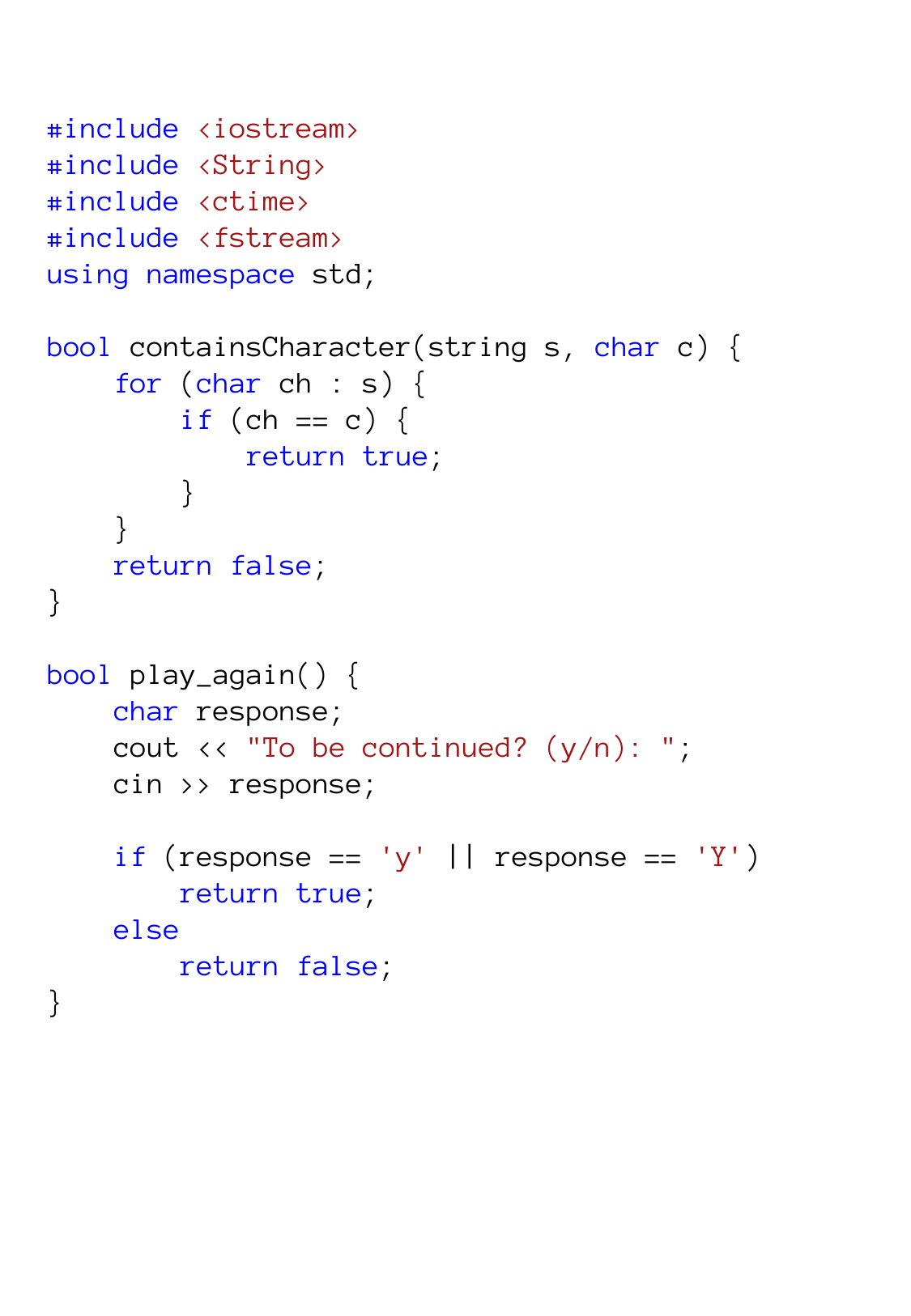

#include <iostream>
#include <String>
#include <ctime>
#include <fstream>
using namespace std;
bool containsCharacter(string s, char c) {
    for (char ch : s) {
        if (ch == c) {
            return true;
        }
    }
    return false;
}
bool play_again() {
    char response;
    cout << "To be continued? (y/n): ";
    cin >> response;
    if (response == 'y' || response == 'Y')
        return true;
    else
        return false;
}